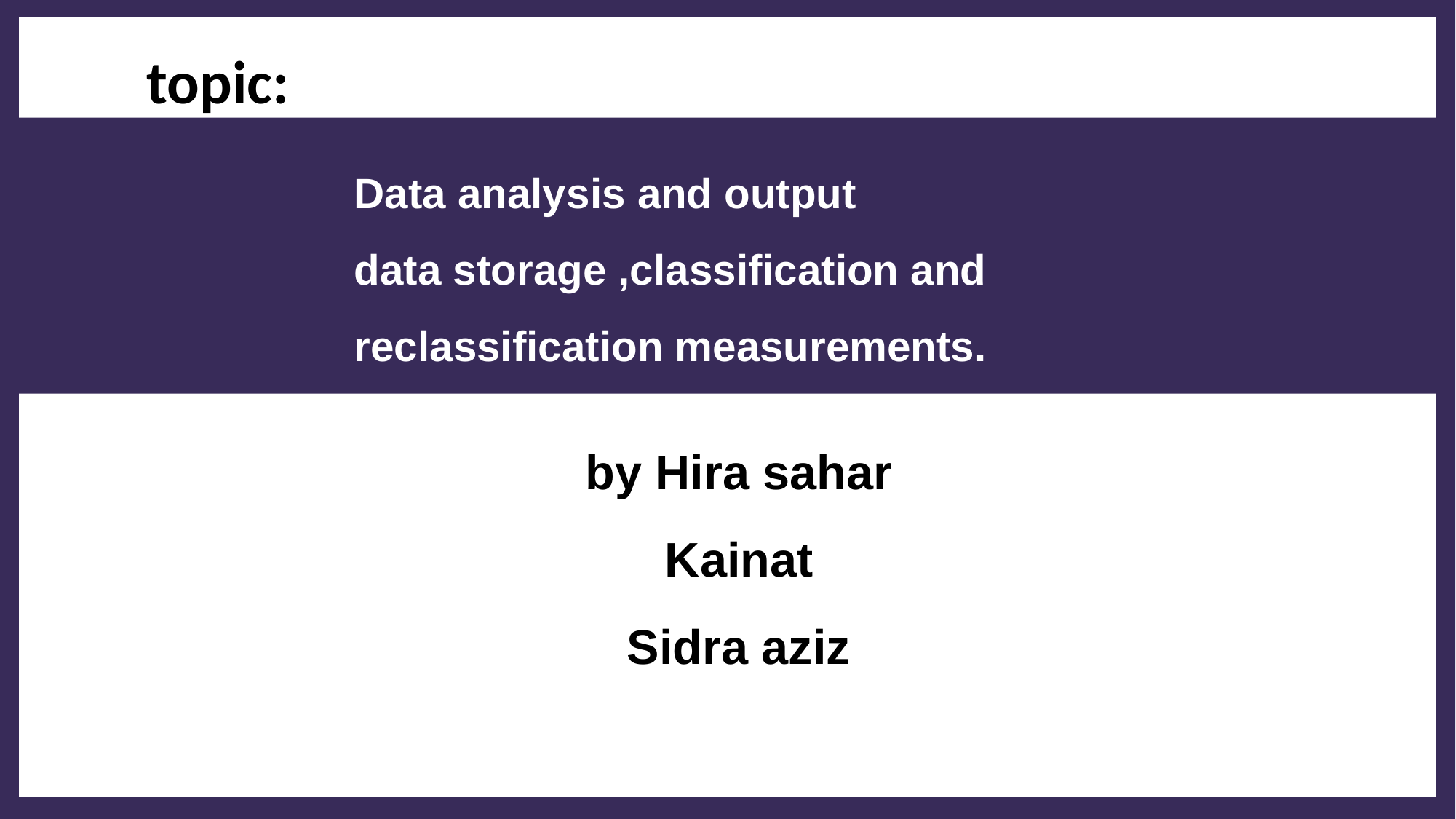

topic:

Data analysis and output
data storage ,classification and reclassification measurements.
by Hira sahar
Kainat
Sidra aziz